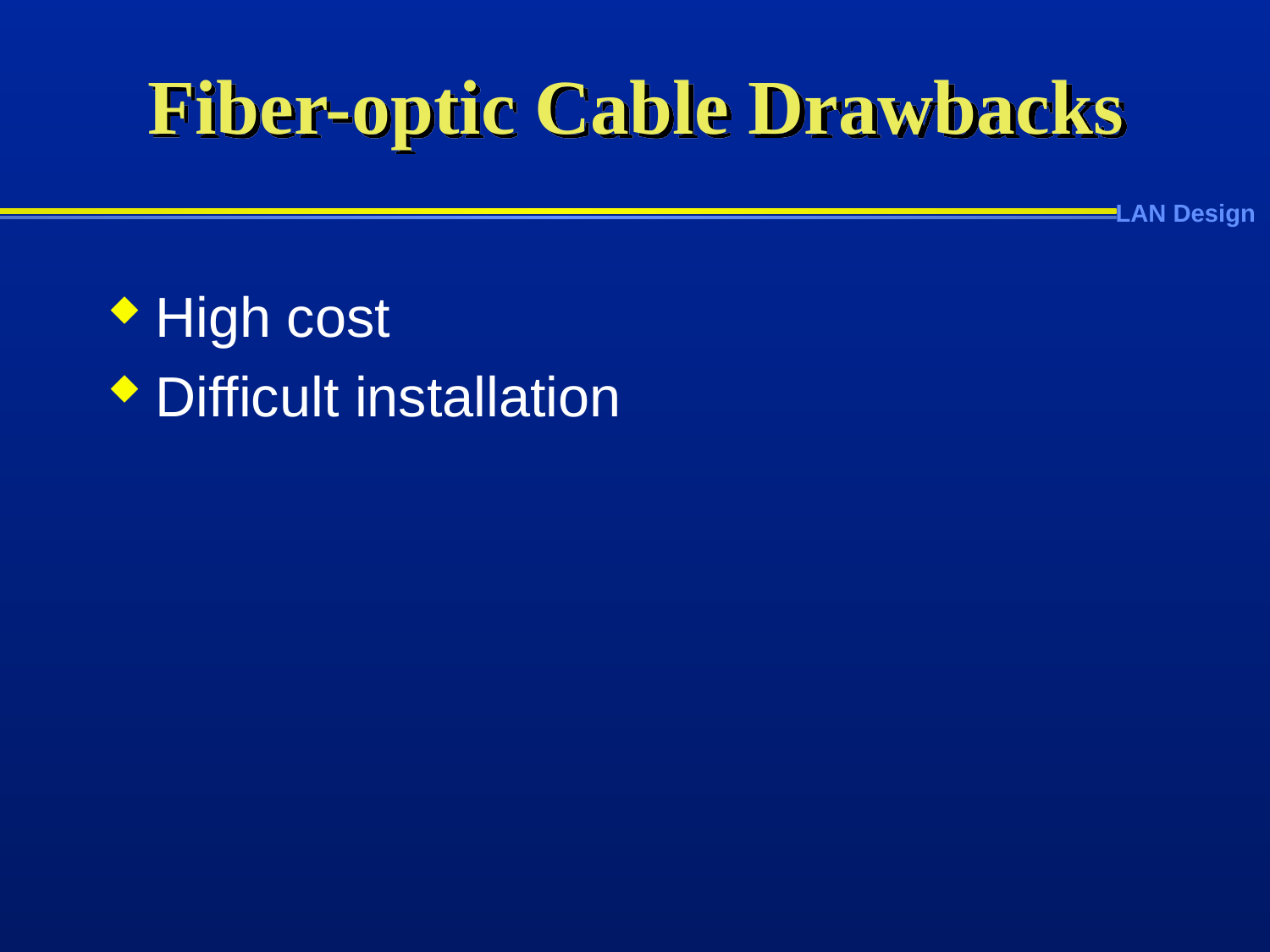

# Fiber-optic Cable Drawbacks
High cost
Difficult installation